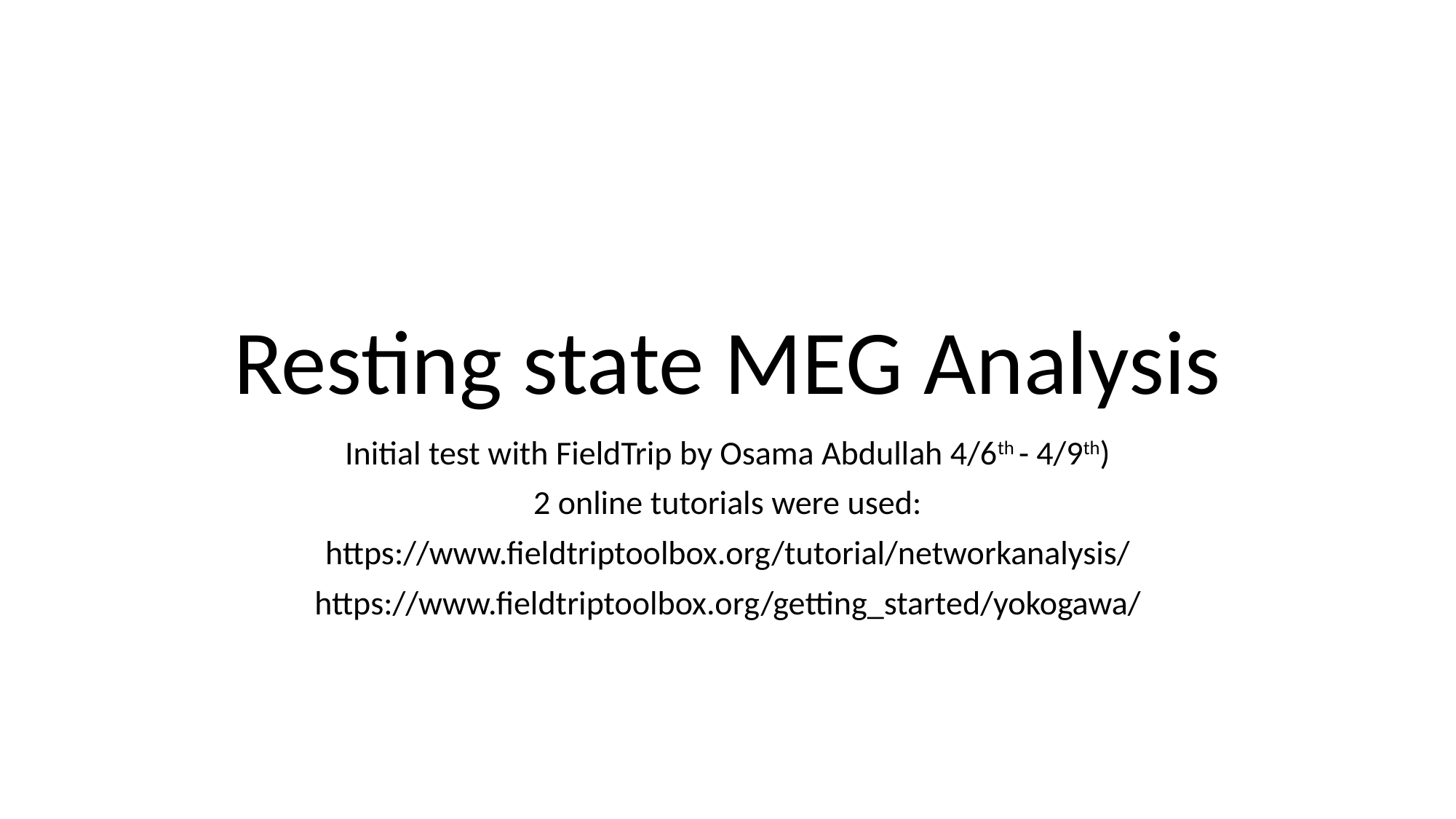

# Resting state MEG Analysis
Initial test with FieldTrip by Osama Abdullah 4/6th - 4/9th)
2 online tutorials were used:
https://www.fieldtriptoolbox.org/tutorial/networkanalysis/
https://www.fieldtriptoolbox.org/getting_started/yokogawa/